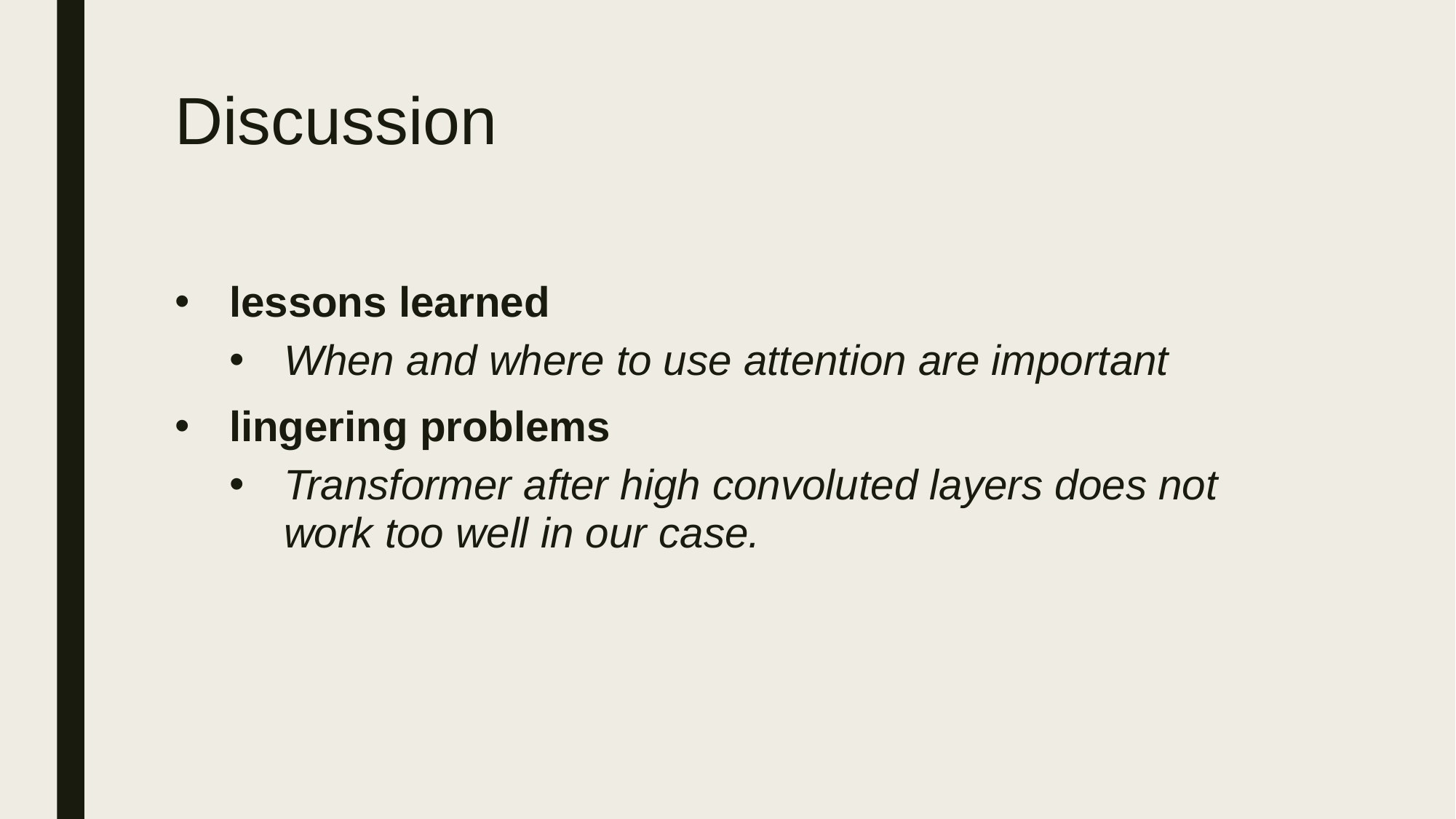

# Discussion
lessons learned
When and where to use attention are important
lingering problems
Transformer after high convoluted layers does not work too well in our case.